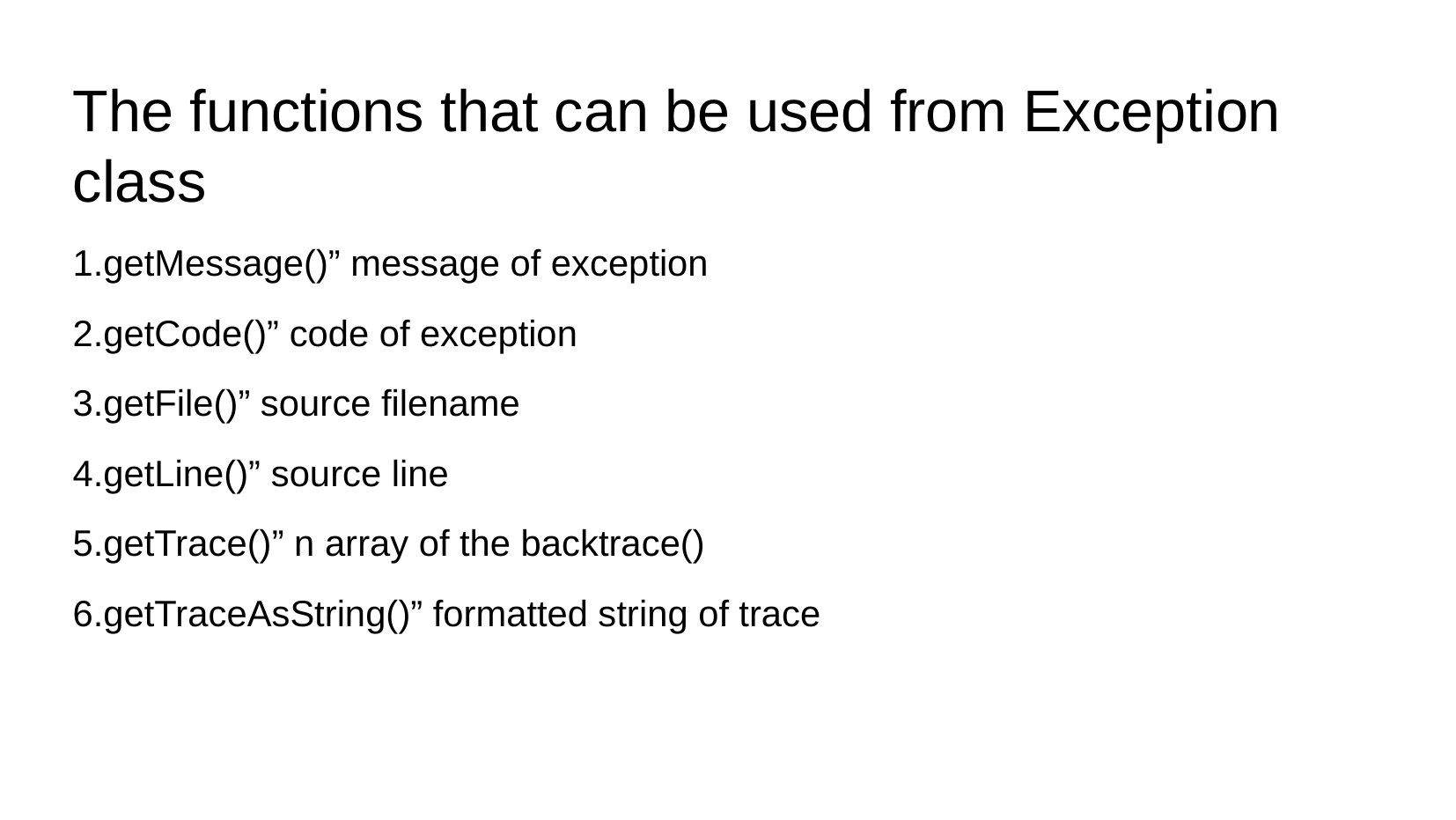

The functions that can be used from Exception class
1.getMessage()” message of exception
2.getCode()” code of exception
3.getFile()” source filename
4.getLine()” source line
5.getTrace()” n array of the backtrace()
6.getTraceAsString()” formatted string of trace